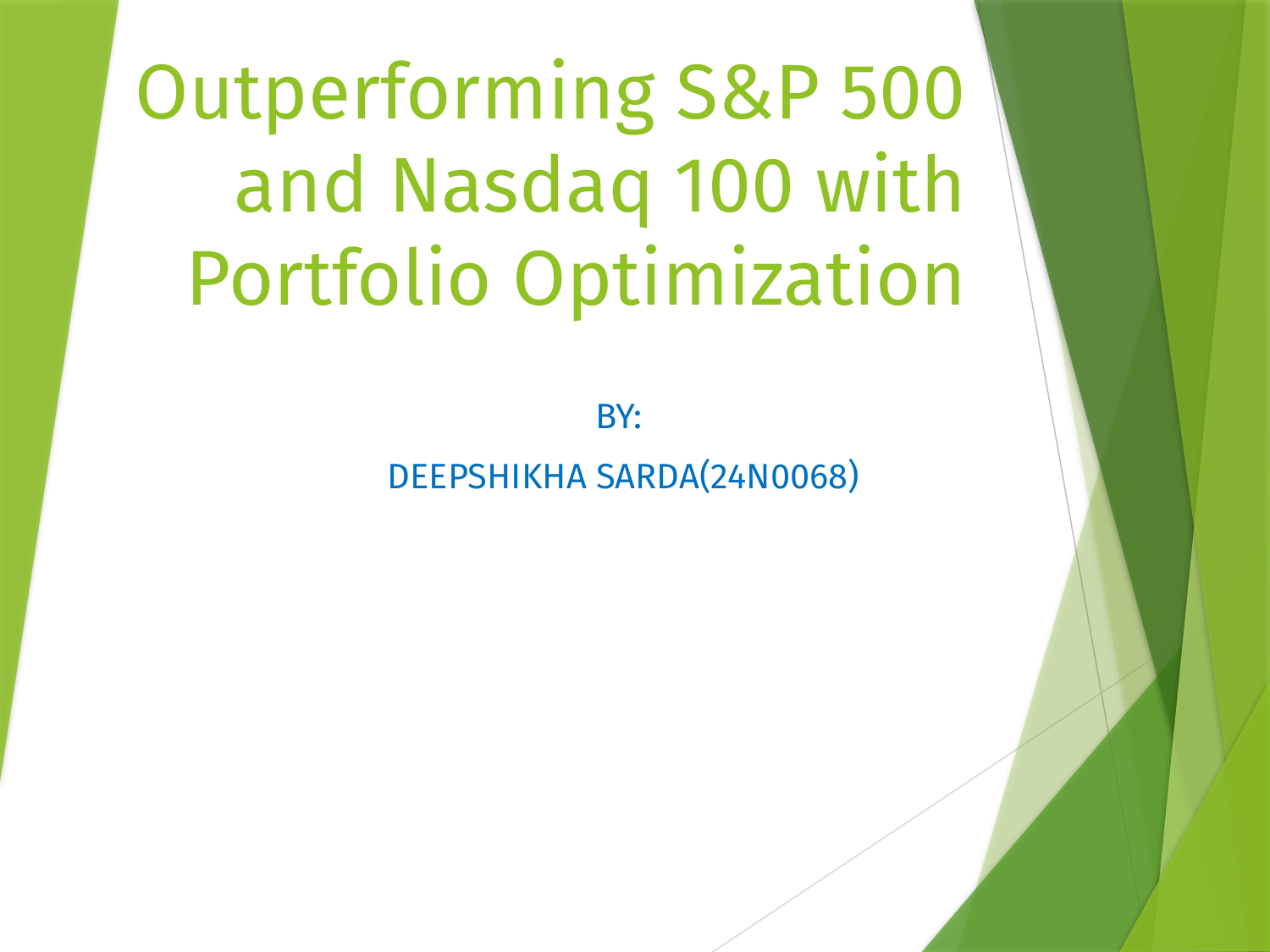

# Outperforming S&P 500 and Nasdaq 100 with Portfolio Optimization

BY:
DEEPSHIKHA SARDA(24N0068)